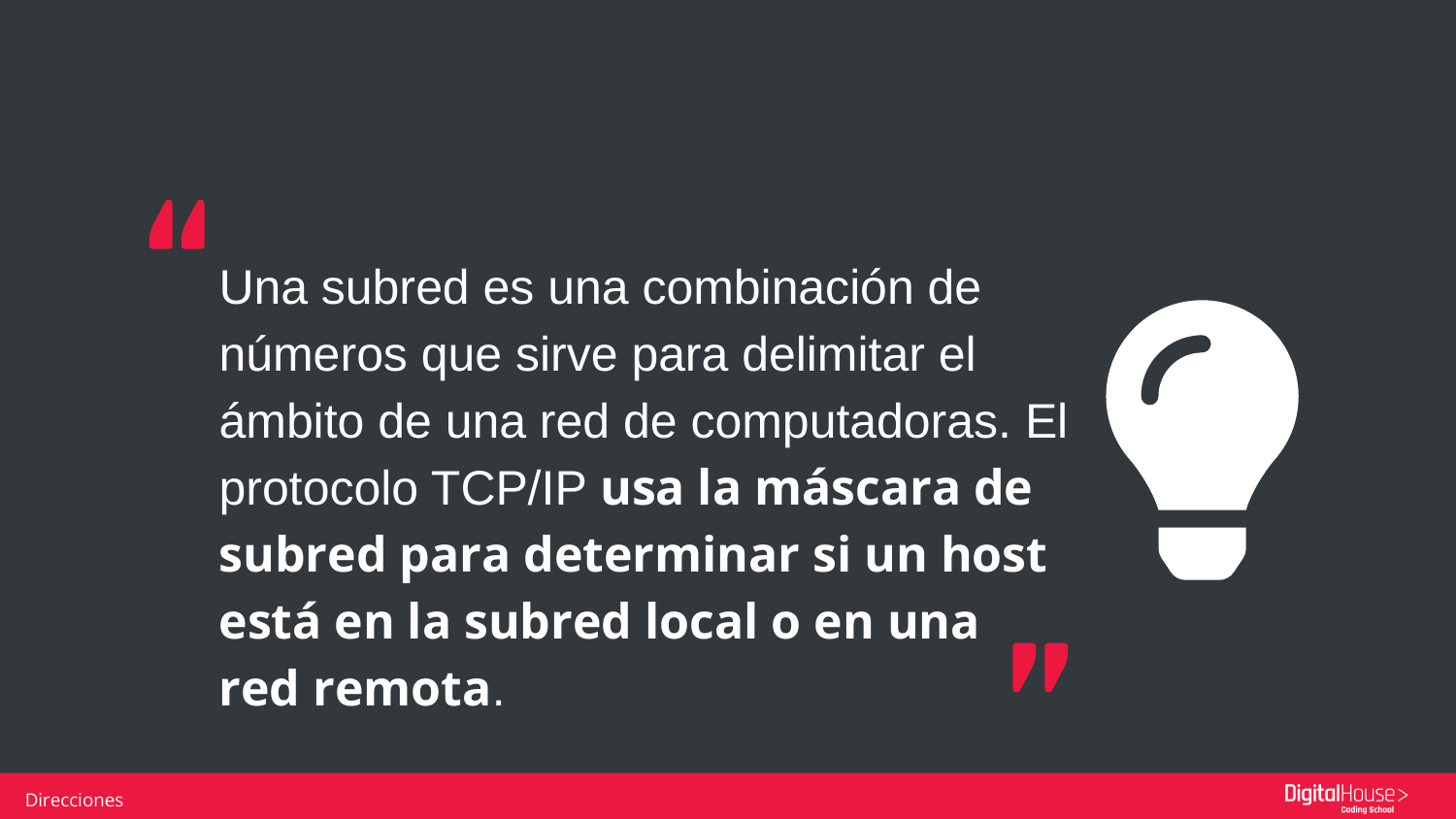

Una subred es una combinación de números que sirve para delimitar el ámbito de una red de computadoras. El protocolo TCP/IP usa la máscara de subred para determinar si un host está en la subred local o en una red remota.